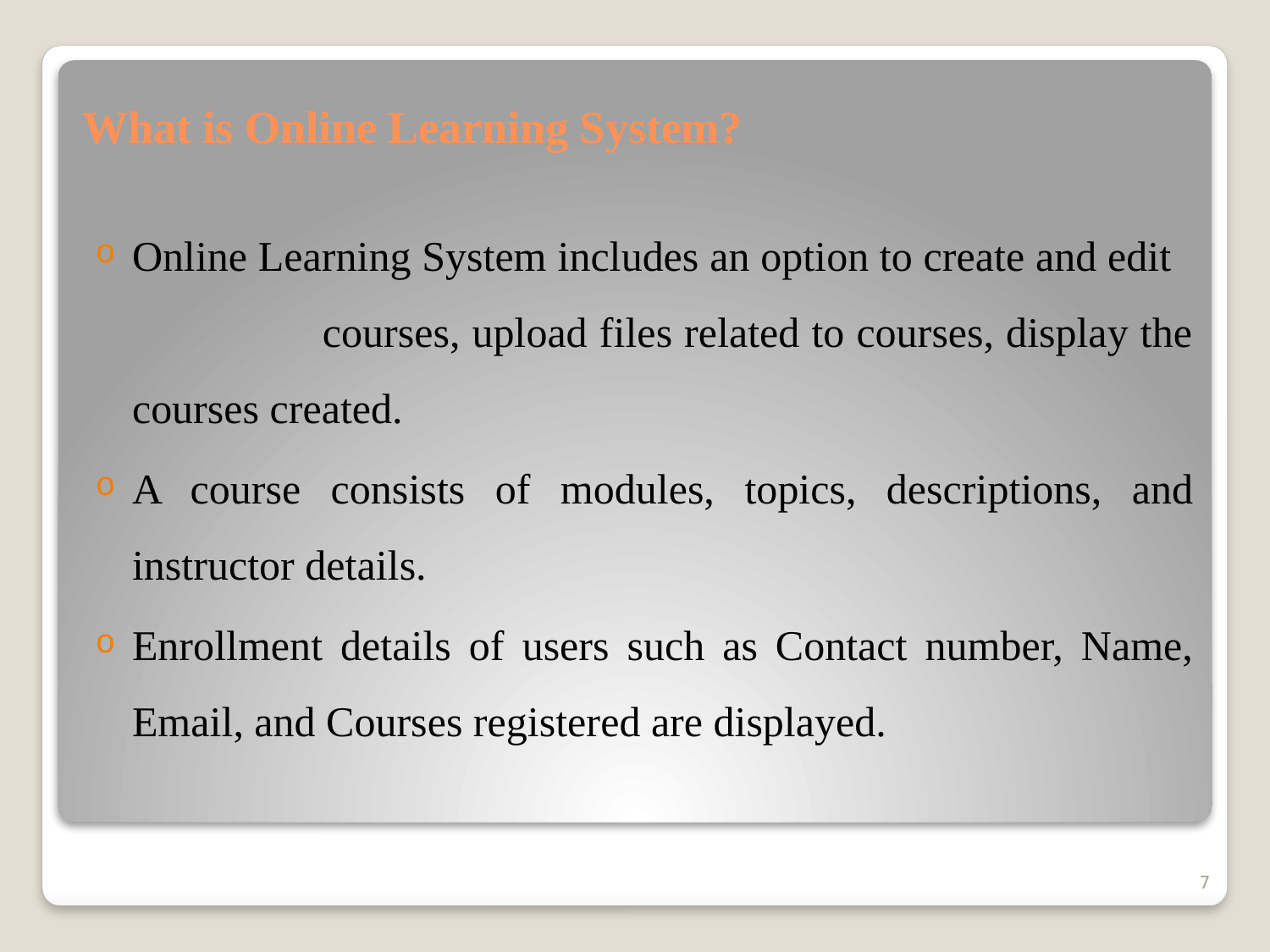

# What is Online Learning System?
Online Learning System includes an option to create and edit                   courses, upload files related to courses, display the courses created.
A course consists of modules, topics, descriptions, and instructor details.
Enrollment details of users such as Contact number, Name, Email, and Courses registered are displayed.
7